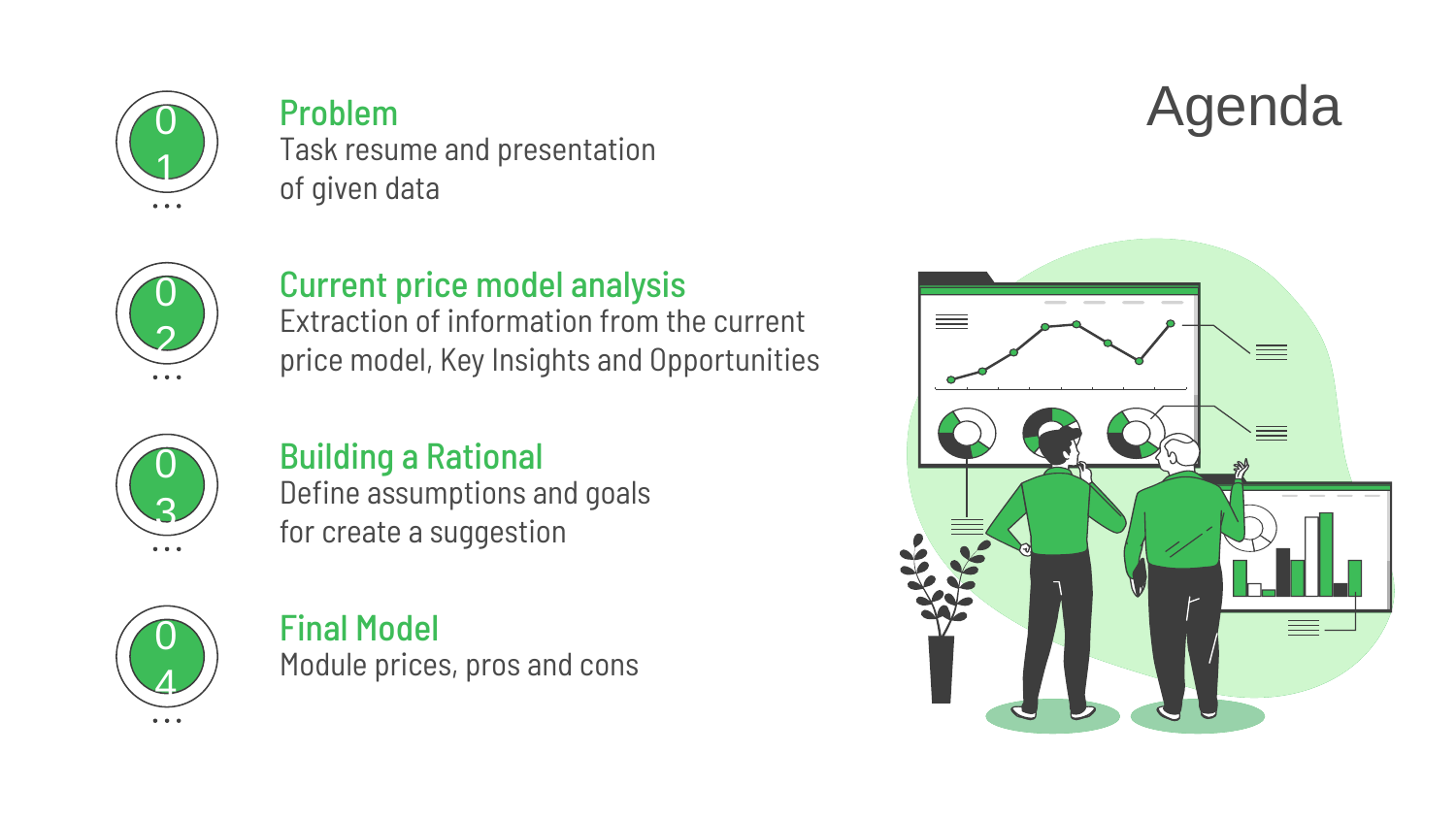

# Agenda
Problem

Task resume and presentation of given data
01

Current price model analysis

Extraction of information from the current price model, Key Insights and Opportunities
02
Building a Rational

Define assumptions and goals for create a suggestion
03
Final Model

Module prices, pros and cons
04